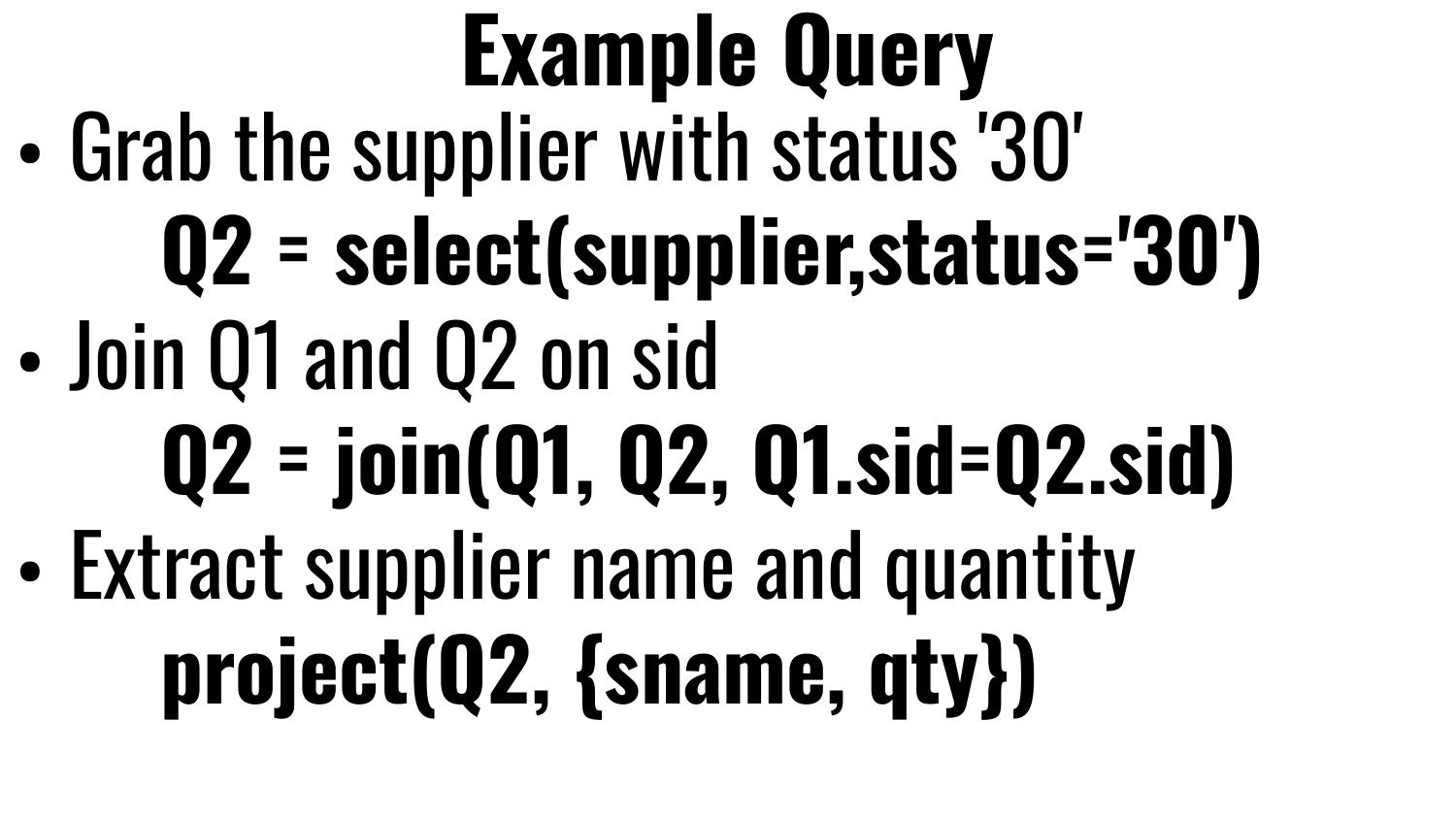

# Example Query
Grab the supplier with status '30'
	Q2 = select(supplier,status='30')
Join Q1 and Q2 on sid
	Q2 = join(Q1, Q2, Q1.sid=Q2.sid)
Extract supplier name and quantity
	project(Q2, {sname, qty})